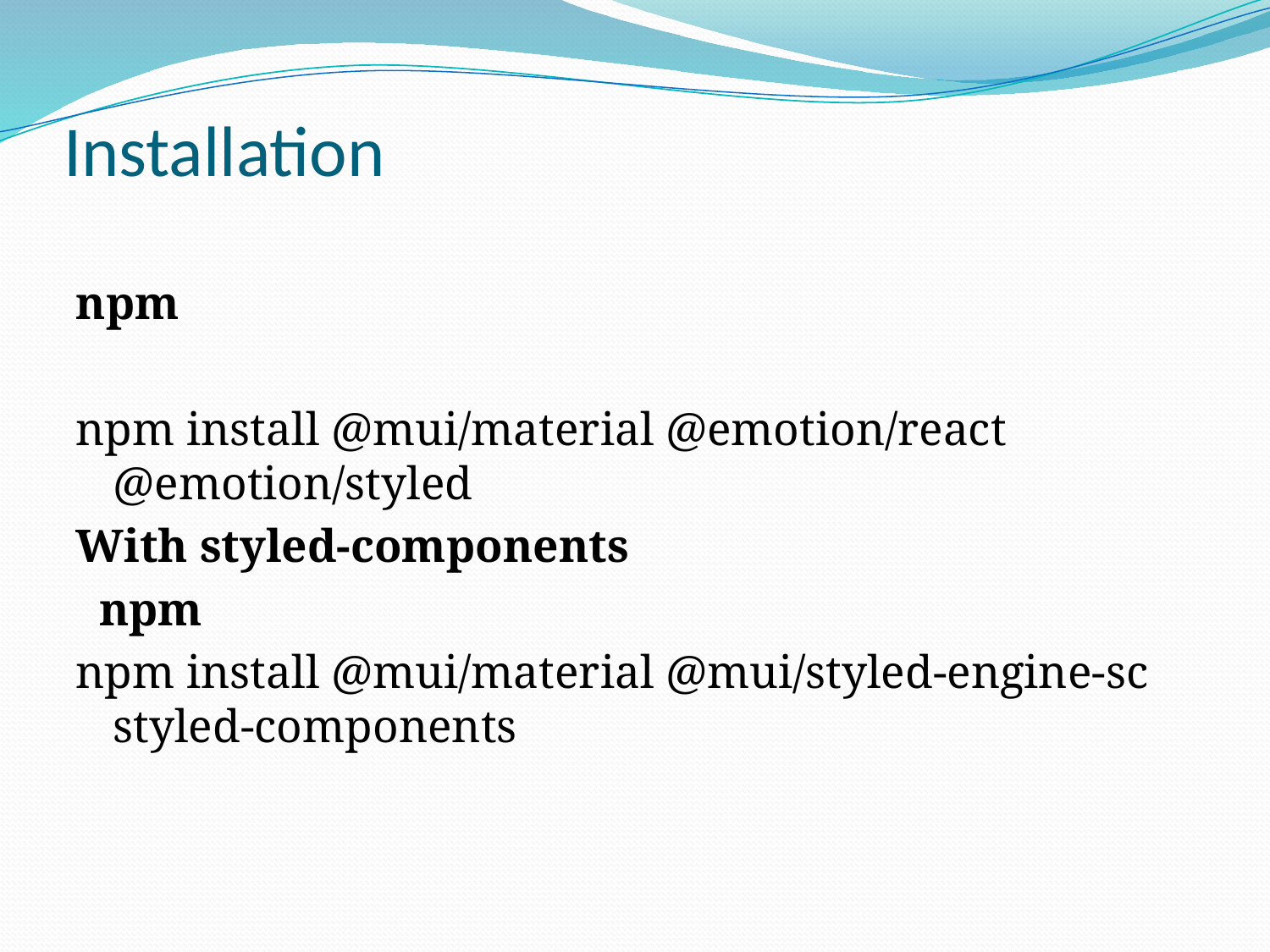

# Installation
npm

npm install @mui/material @emotion/react @emotion/styled
With styled-components
  npm
npm install @mui/material @mui/styled-engine-sc styled-components